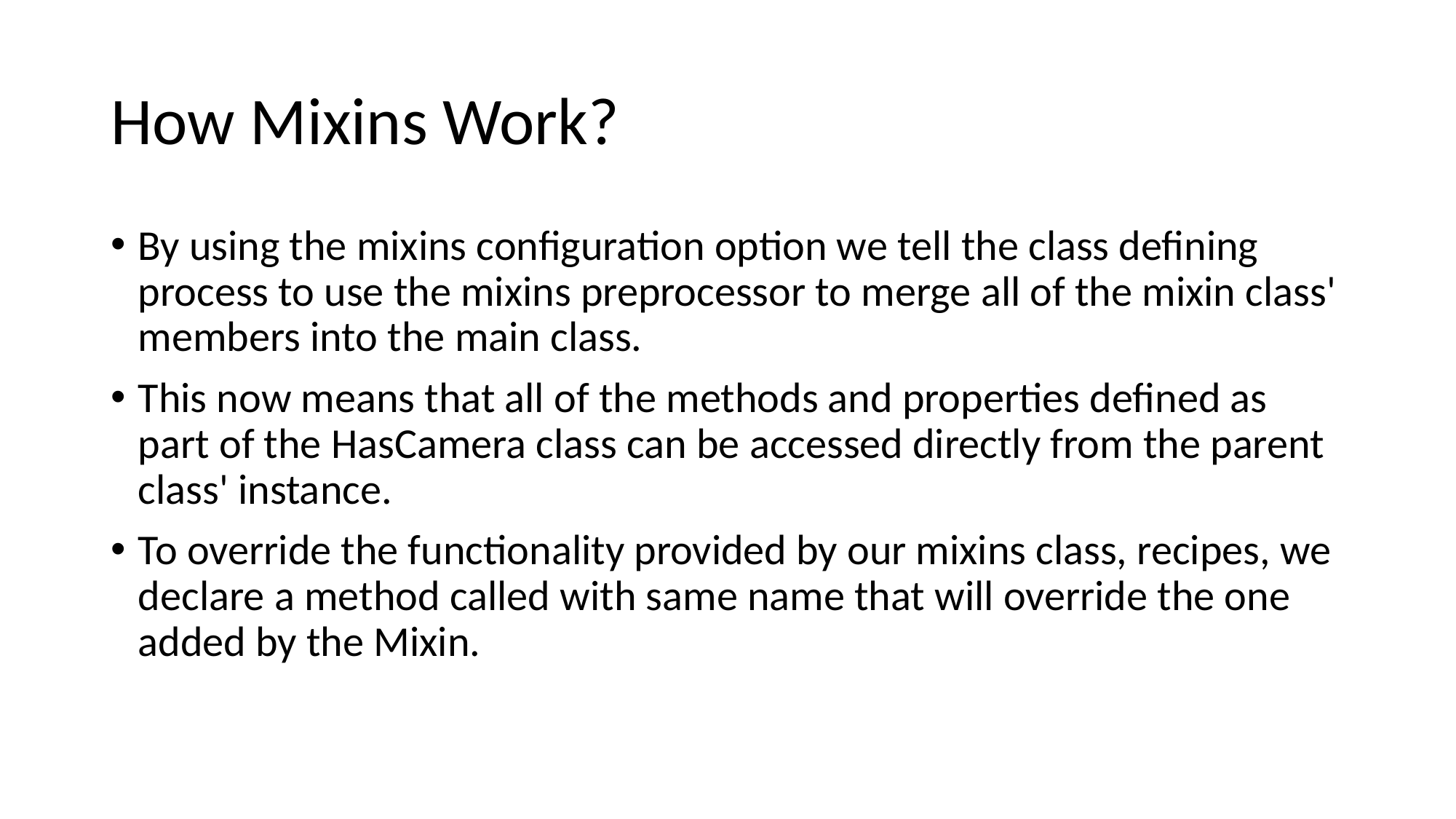

# How Mixins Work?
By using the mixins configuration option we tell the class defining process to use the mixins preprocessor to merge all of the mixin class' members into the main class.
This now means that all of the methods and properties defined as part of the HasCamera class can be accessed directly from the parent class' instance.
To override the functionality provided by our mixins class, recipes, we declare a method called with same name that will override the one added by the Mixin.